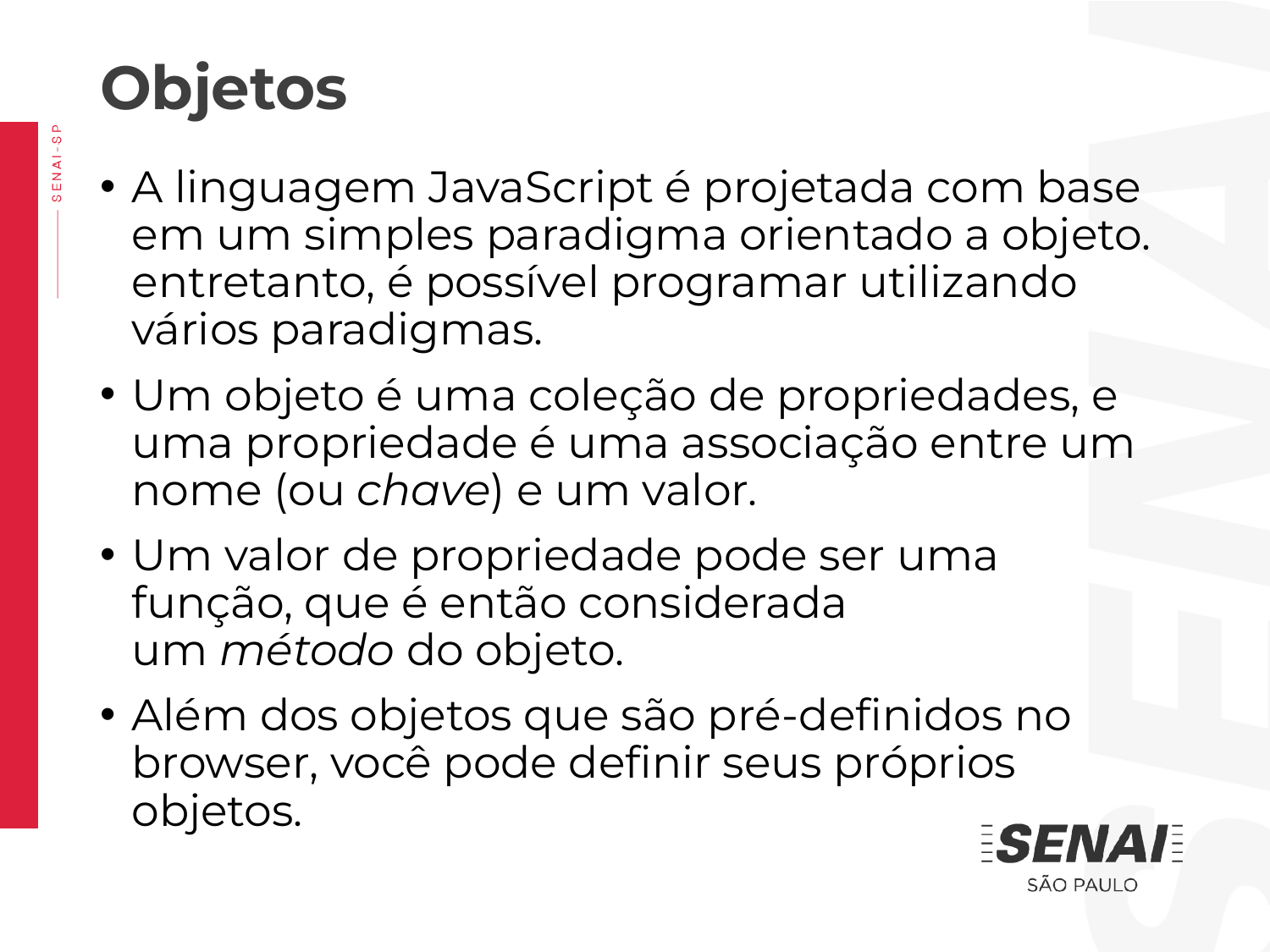

Objetos

A linguagem JavaScript é projetada com base em um simples paradigma orientado a objeto. entretanto, é possível programar utilizando vários paradigmas.
Um objeto é uma coleção de propriedades, e uma propriedade é uma associação entre um nome (ou chave) e um valor.
Um valor de propriedade pode ser uma função, que é então considerada um método do objeto.
Além dos objetos que são pré-definidos no browser, você pode definir seus próprios objetos.